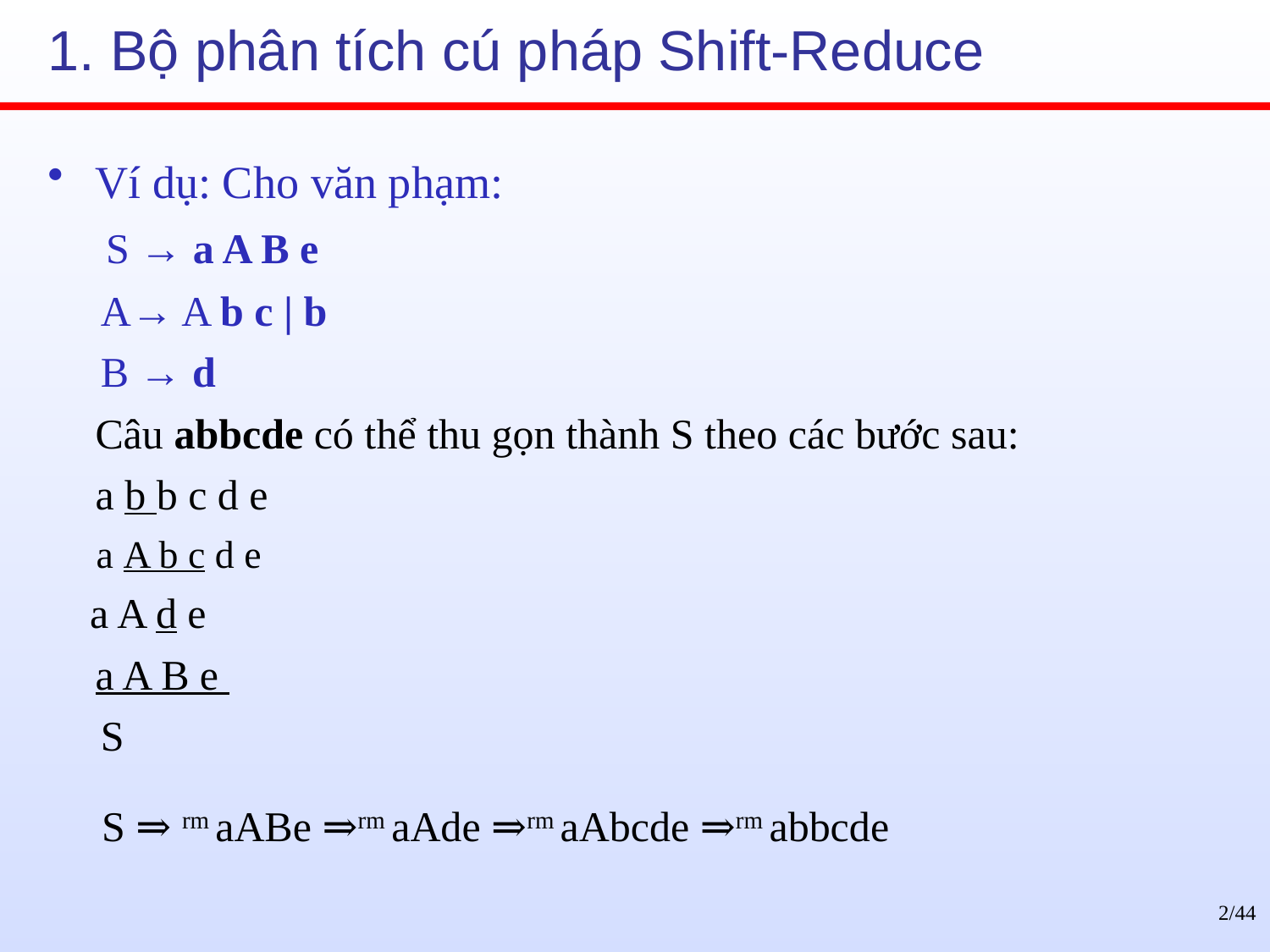

# 1. Bộ phân tích cú pháp Shift-Reduce
Ví dụ: Cho văn phạm:
	 S → a A B e
     A→ A b c | b
     B → d
	Câu abbcde có thể thu gọn thành S theo các bước sau:
	a b b c d e
     a A b c d e
    a A d e
	a A B e
     S
S ⇒ rm aABe ⇒rm aAde ⇒rm aAbcde ⇒rm abbcde